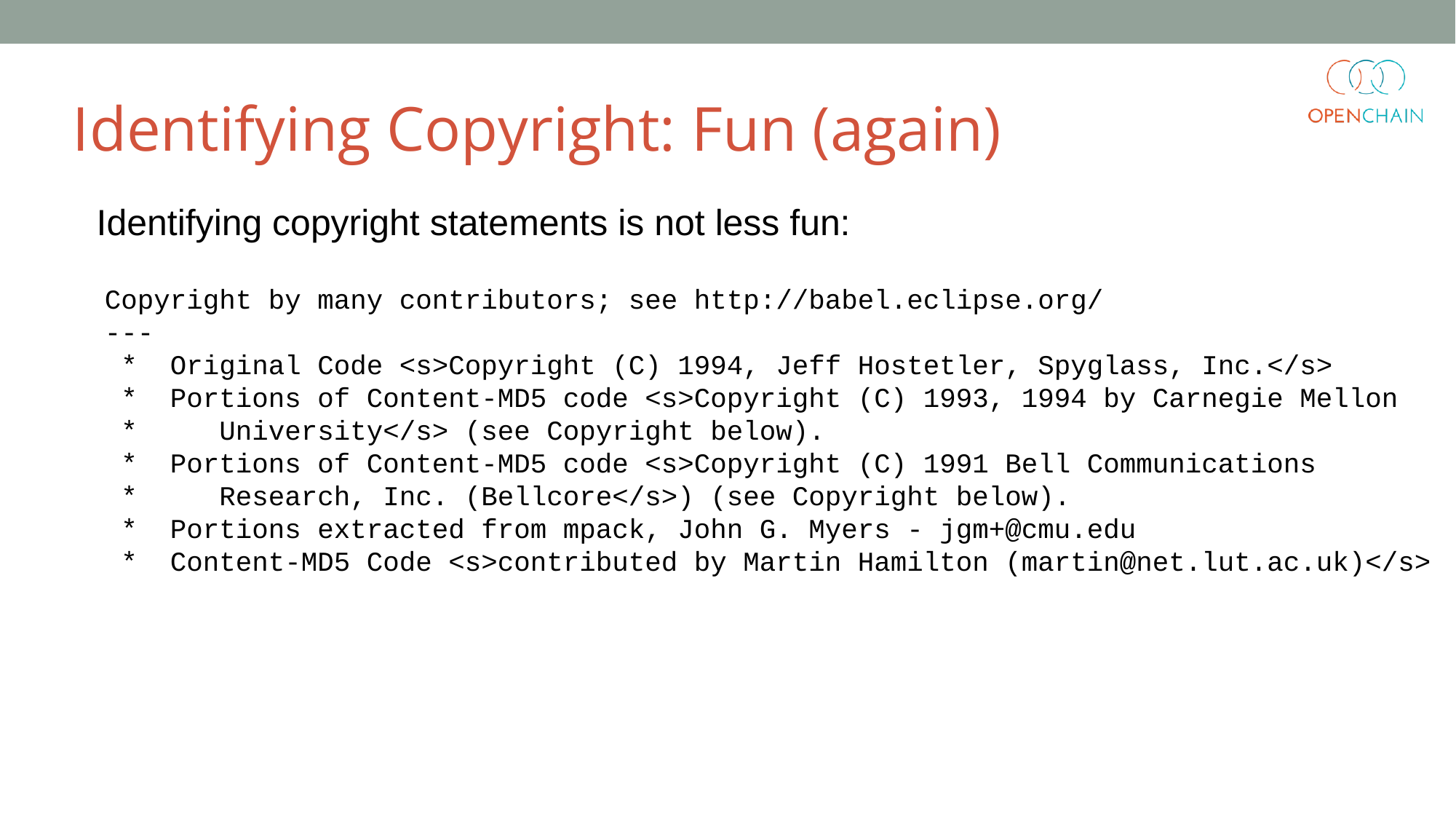

Identifying Copyright: Fun (again)
Identifying copyright statements is not less fun:
Copyright by many contributors; see http://babel.eclipse.org/
---
 *  Original Code <s>Copyright (C) 1994, Jeff Hostetler, Spyglass, Inc.</s>
 *  Portions of Content-MD5 code <s>Copyright (C) 1993, 1994 by Carnegie Mellon
 *     University</s> (see Copyright below).
 *  Portions of Content-MD5 code <s>Copyright (C) 1991 Bell Communications
 *     Research, Inc. (Bellcore</s>) (see Copyright below).
 *  Portions extracted from mpack, John G. Myers - jgm+@cmu.edu
 *  Content-MD5 Code <s>contributed by Martin Hamilton (martin@net.lut.ac.uk)</s>